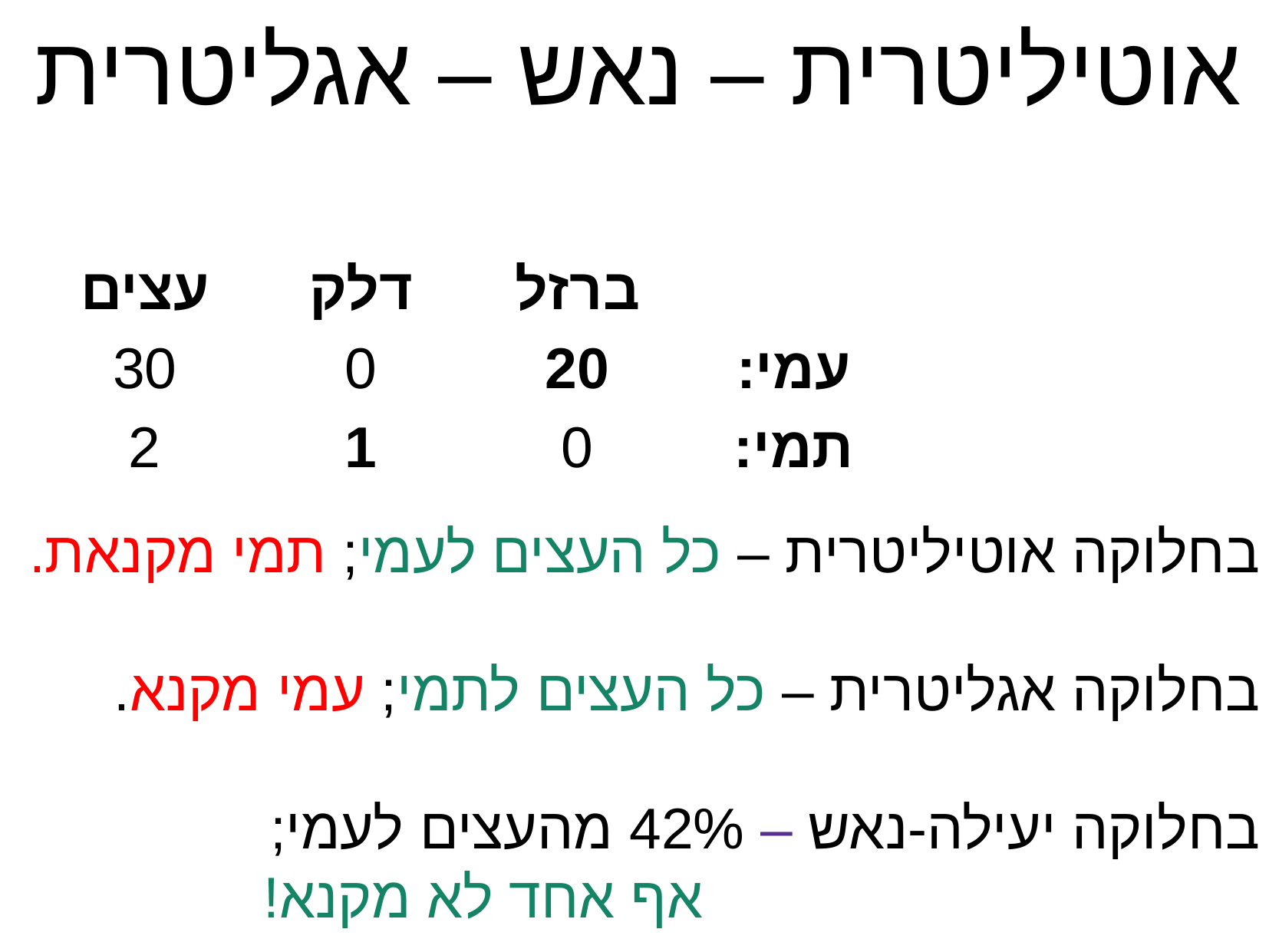

אוטיליטרית – נאש – אגליטרית
| עצים | דלק | ברזל |  |
| --- | --- | --- | --- |
| 30 | 0 | 20 | עמי: |
| 2 | 1 | 0 | תמי: |
בחלוקה אוטיליטרית – כל העצים לעמי; תמי מקנאת.

בחלוקה אגליטרית – כל העצים לתמי; עמי מקנא.

בחלוקה יעילה-נאש – 42% מהעצים לעמי;
                                   אף אחד לא מקנא!